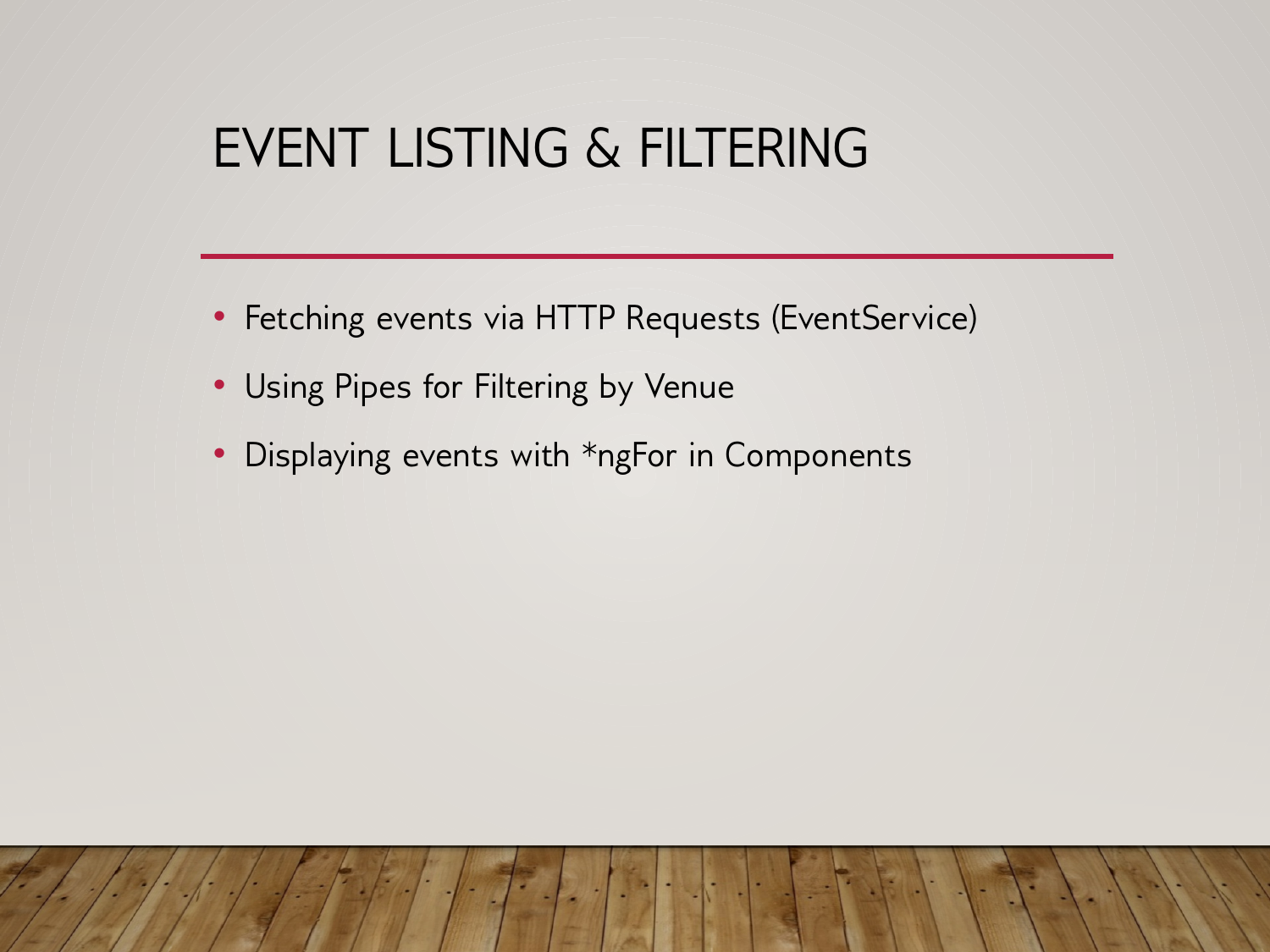

# Event Listing & Filtering
Fetching events via HTTP Requests (EventService)
Using Pipes for Filtering by Venue
Displaying events with *ngFor in Components